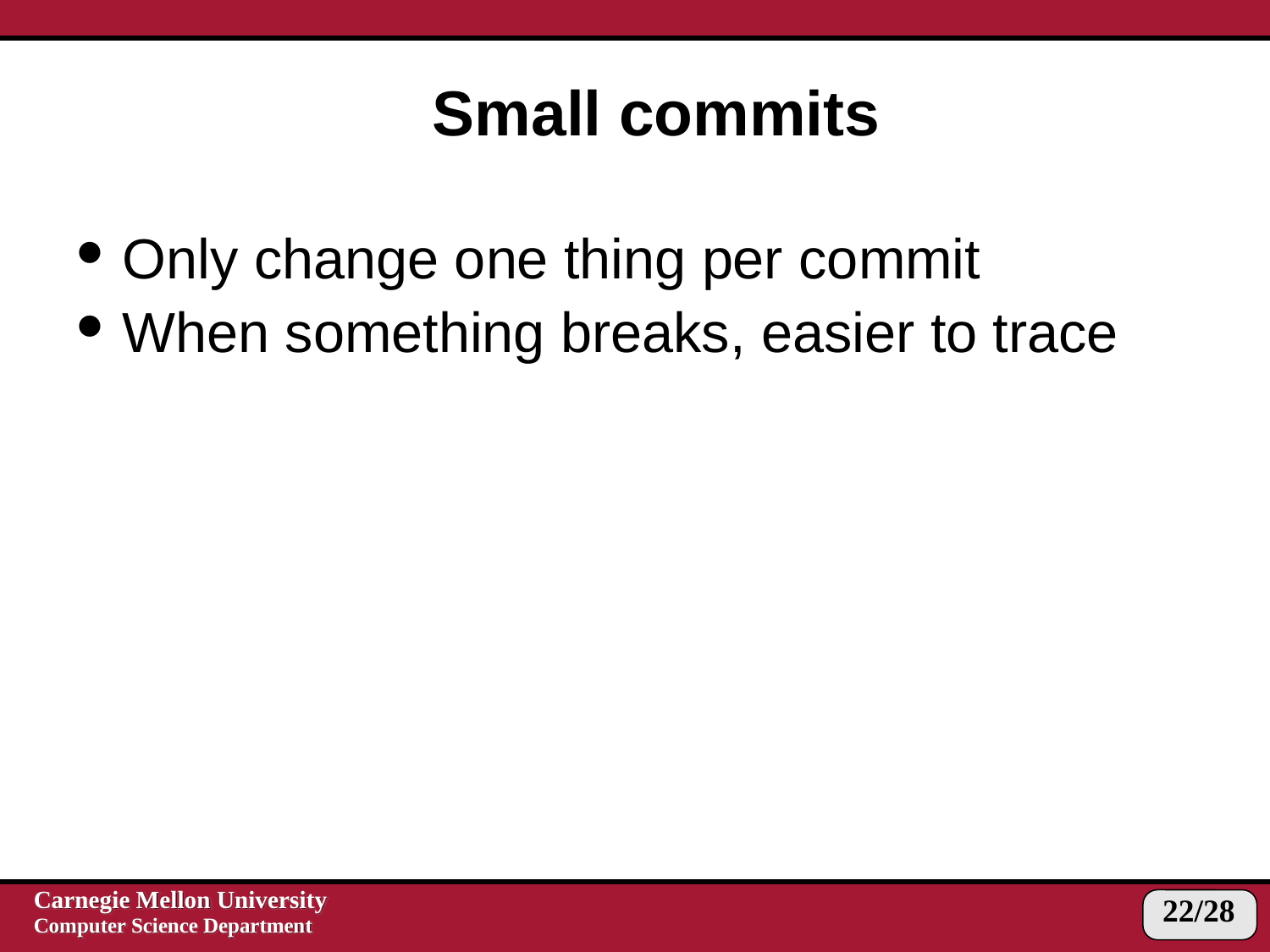

# Small commits
Only change one thing per commit
When something breaks, easier to trace